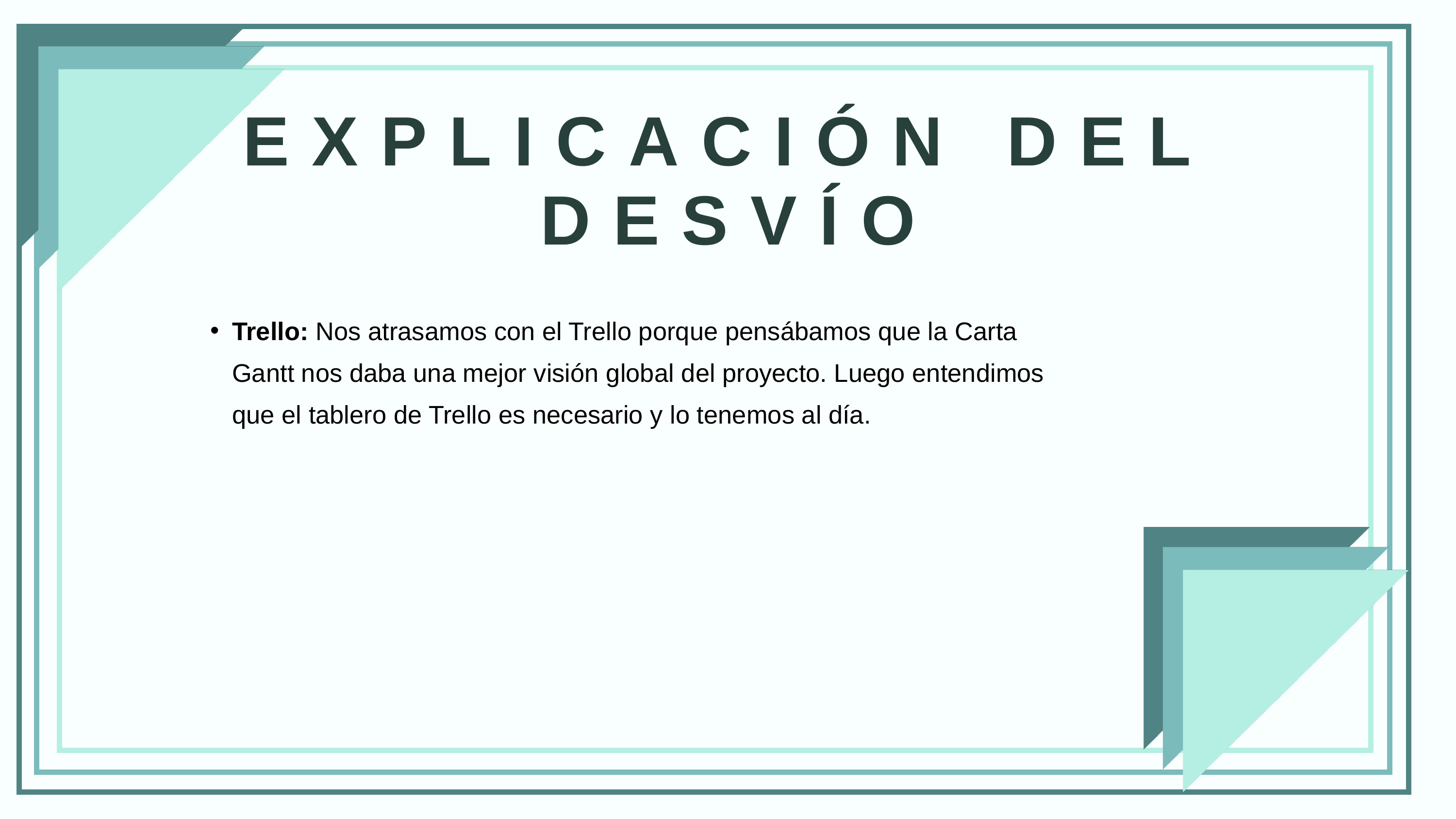

EXPLICACIÓN DEL DESVÍO
Trello: Nos atrasamos con el Trello porque pensábamos que la Carta Gantt nos daba una mejor visión global del proyecto. Luego entendimos que el tablero de Trello es necesario y lo tenemos al día.